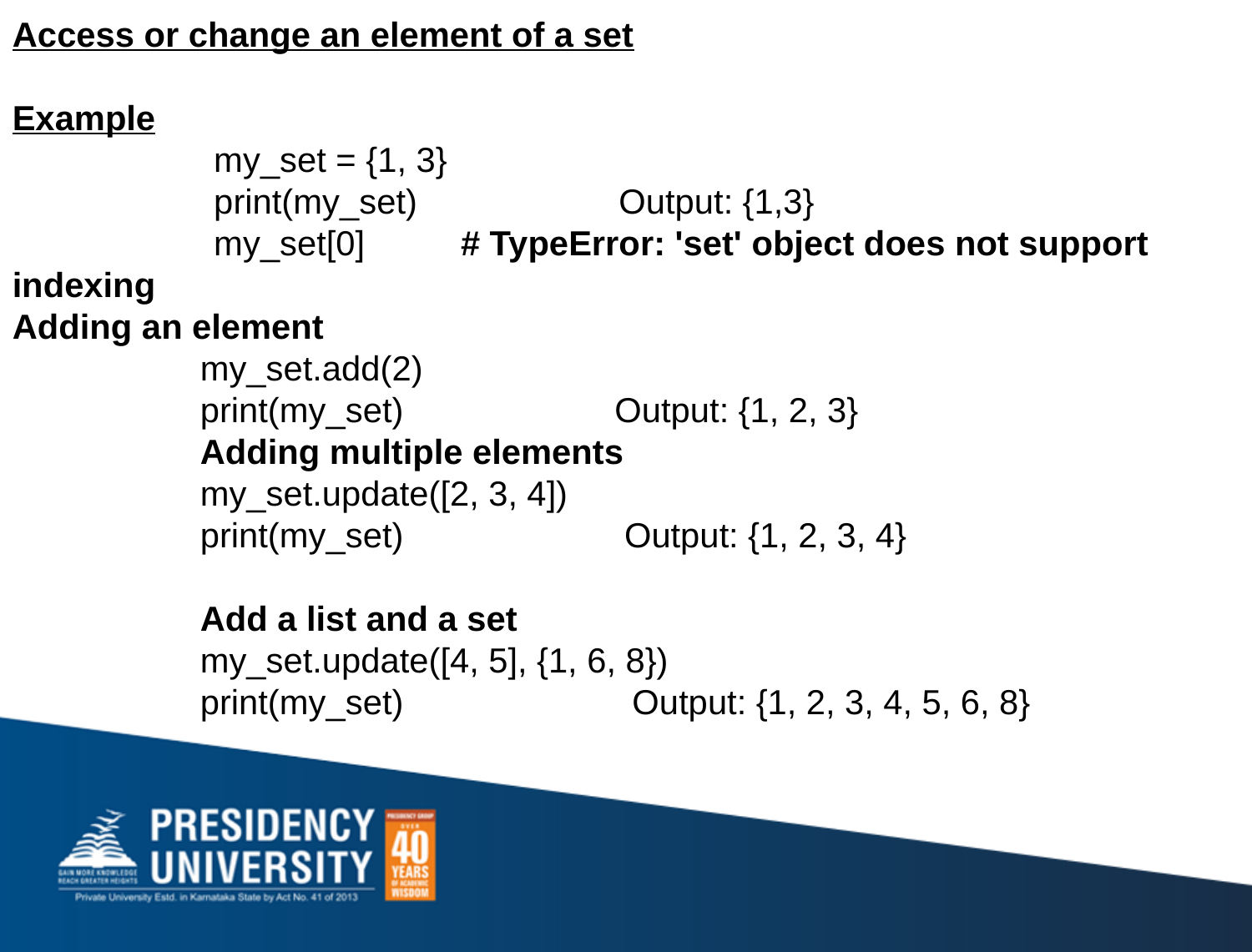

Access or change an element of a set

Example
                     my_set = {1, 3}
                     print(my_set)                     Output: {1,3}
                     my_set[0]          # TypeError: 'set' object does not support indexing
Adding an element
my_set.add(2)
print(my_set)                      Output: {1, 2, 3}
Adding multiple elements
my_set.update([2, 3, 4])
print(my_set)                       Output: {1, 2, 3, 4}

Add a list and a set
my_set.update([4, 5], {1, 6, 8})
print(my_set)                        Output: {1, 2, 3, 4, 5, 6, 8}